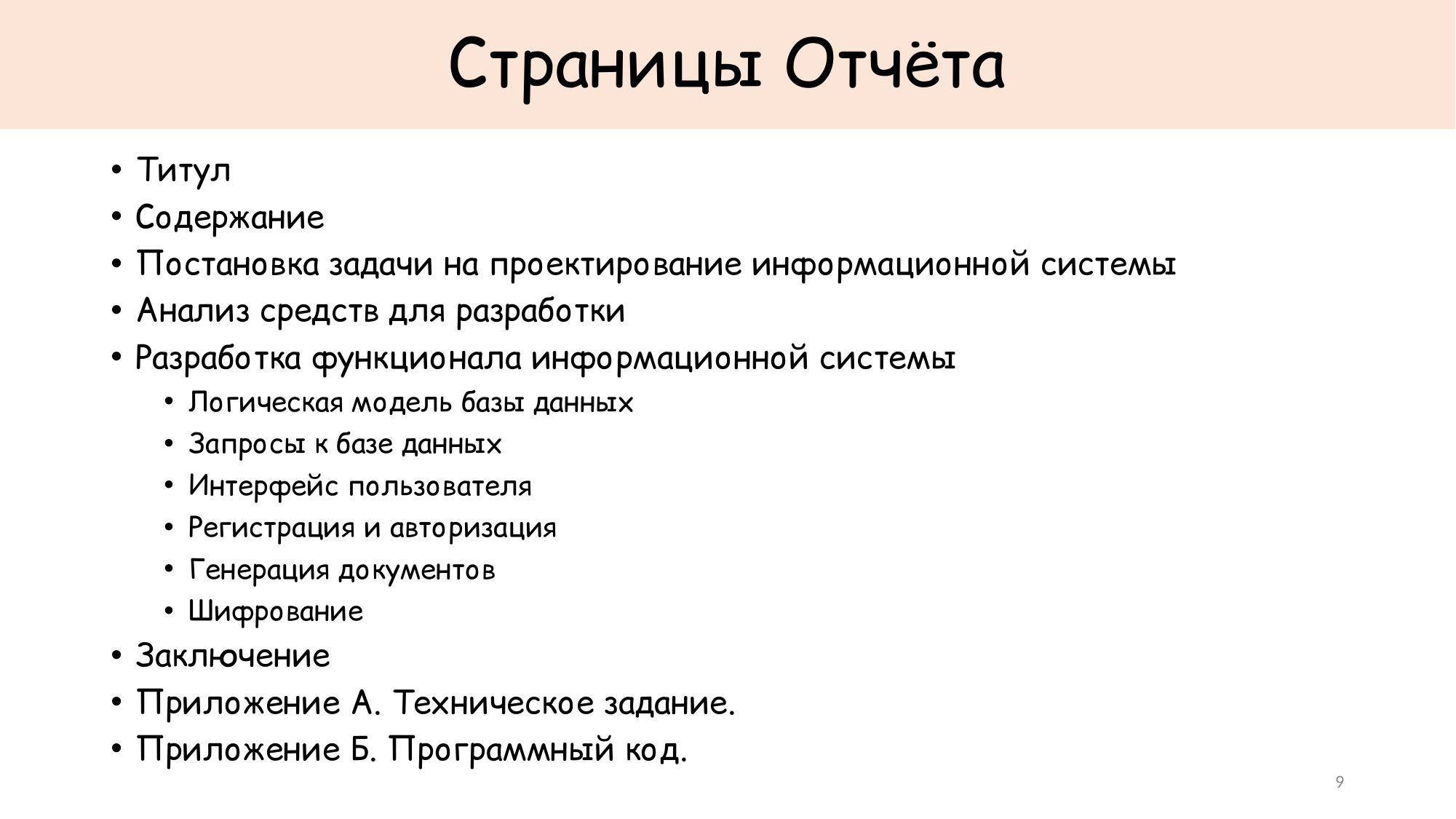

# Страницы Отчёта
Титул
Содержание
Постановка задачи на проектирование информационной системы
Анализ средств для разработки
Разработка функционала информационной системы
Логическая модель базы данных
Запросы к базе данных
Интерфейс пользователя
Регистрация и авторизация
Генерация документов
Шифрование
Заключение
Приложение А. Техническое задание.
Приложение Б. Программный код.
9